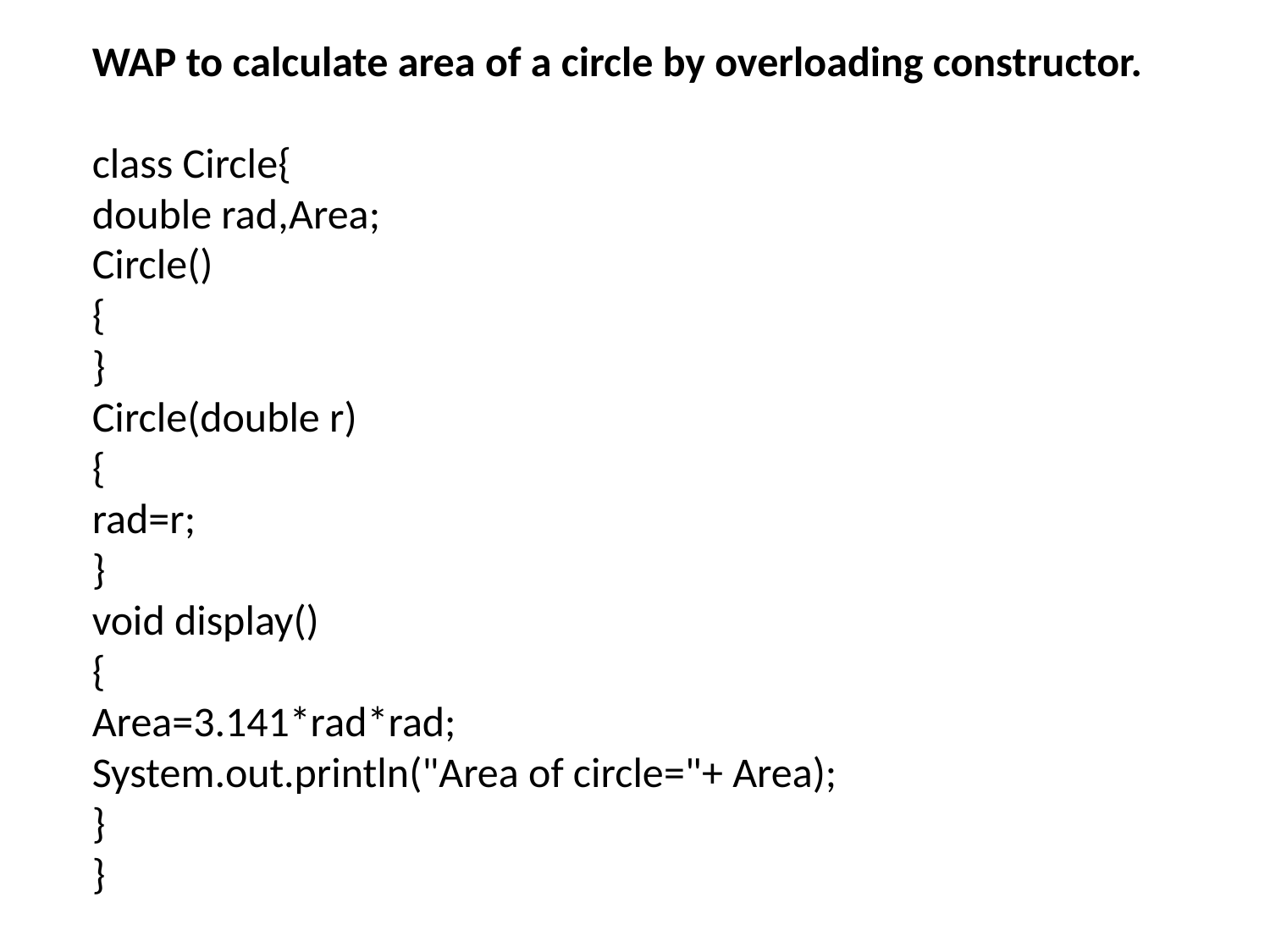

WAP to calculate area of a circle by overloading constructor.

class Circle{
double rad,Area;
Circle()
{
}
Circle(double r)
{
rad=r;
}
void display()
{
Area=3.141*rad*rad;
System.out.println("Area of circle="+ Area);
}
}